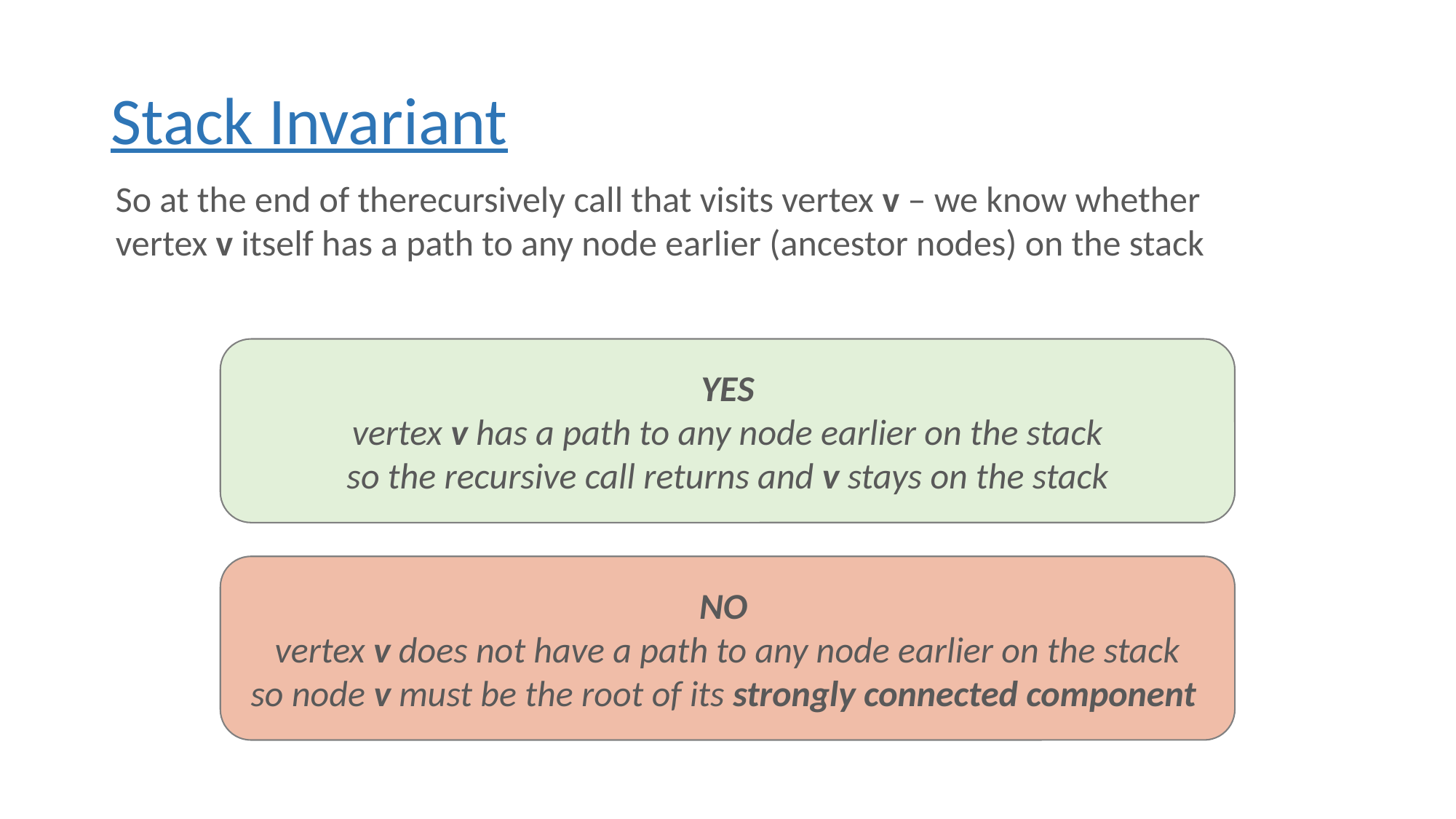

# Stack Invariant
So at the end of therecursively call that visits vertex v – we know whether
vertex v itself has a path to any node earlier (ancestor nodes) on the stack

YES
vertex v has a path to any node earlier on the stack
so the recursive call returns and v stays on the stack
NO
vertex v does not have a path to any node earlier on the stack
so node v must be the root of its strongly connected component